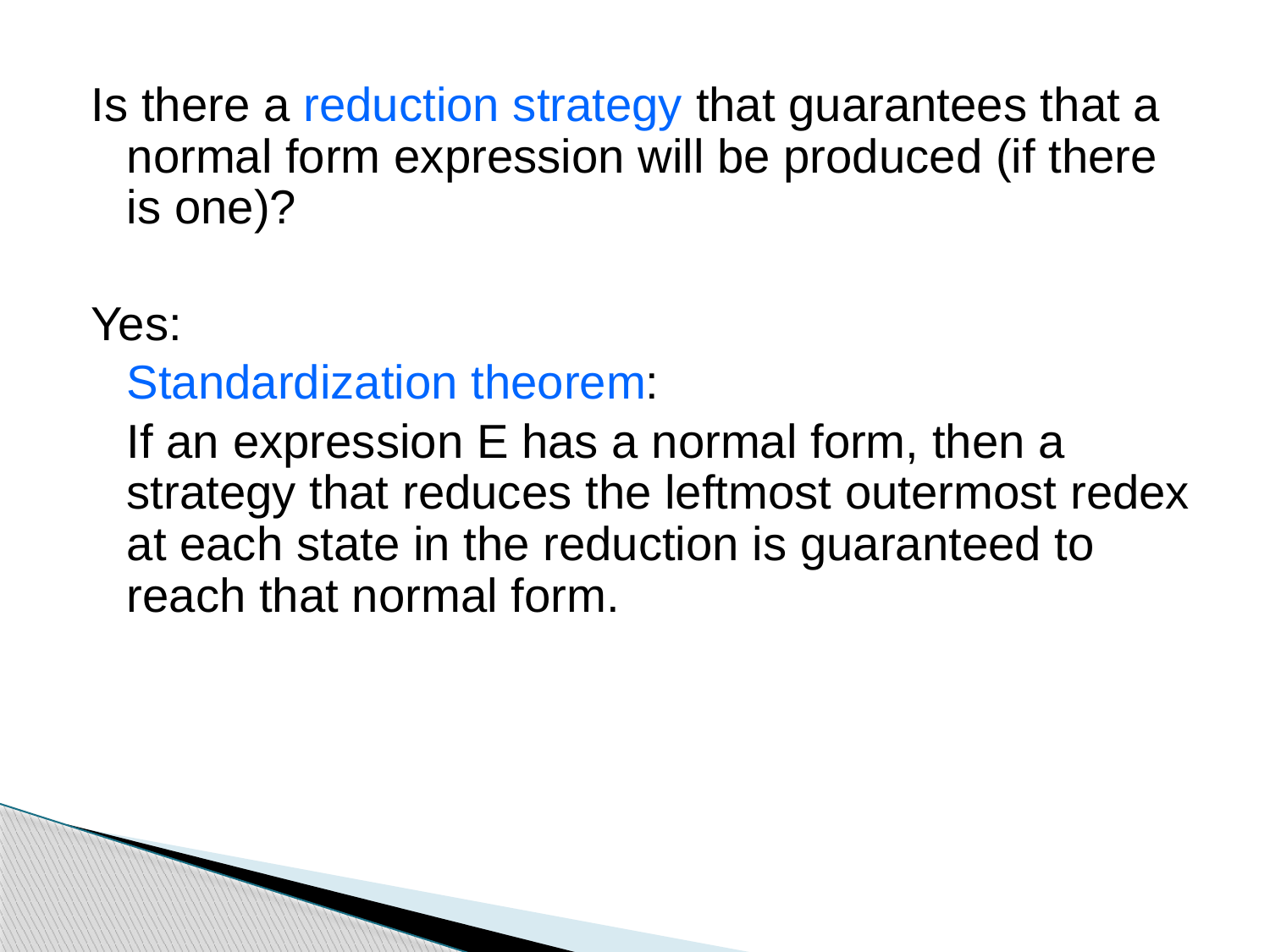

Is there a reduction strategy that guarantees that a normal form expression will be produced (if there is one)?

Yes:
	Standardization theorem:
	If an expression E has a normal form, then a strategy that reduces the leftmost outermost redex at each state in the reduction is guaranteed to reach that normal form.